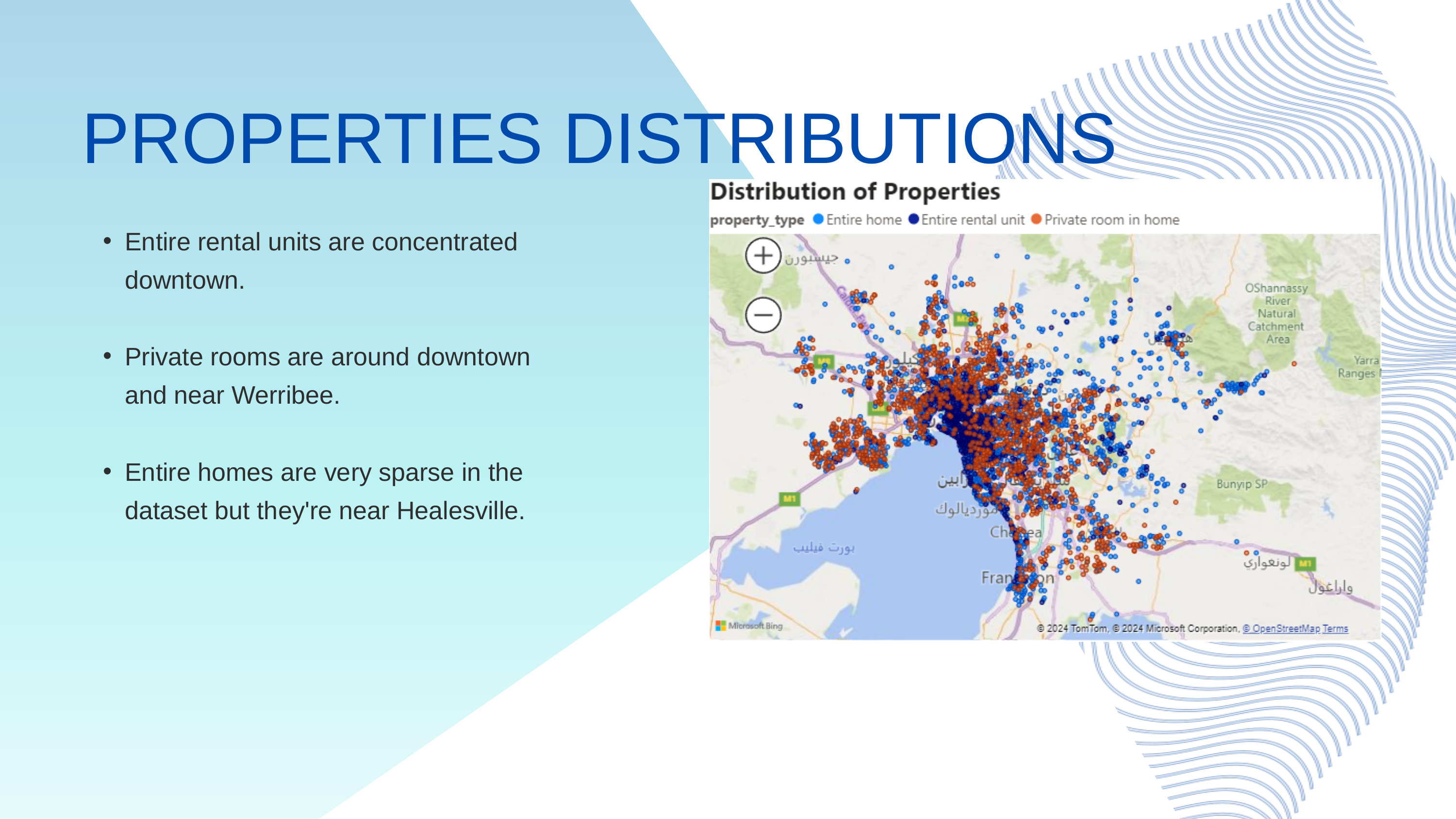

PROPERTIES DISTRIBUTIONS

Entire rental units are concentrated downtown.

Private rooms are around downtown and near Werribee.

Entire homes are very sparse in the dataset but they're near Healesville.